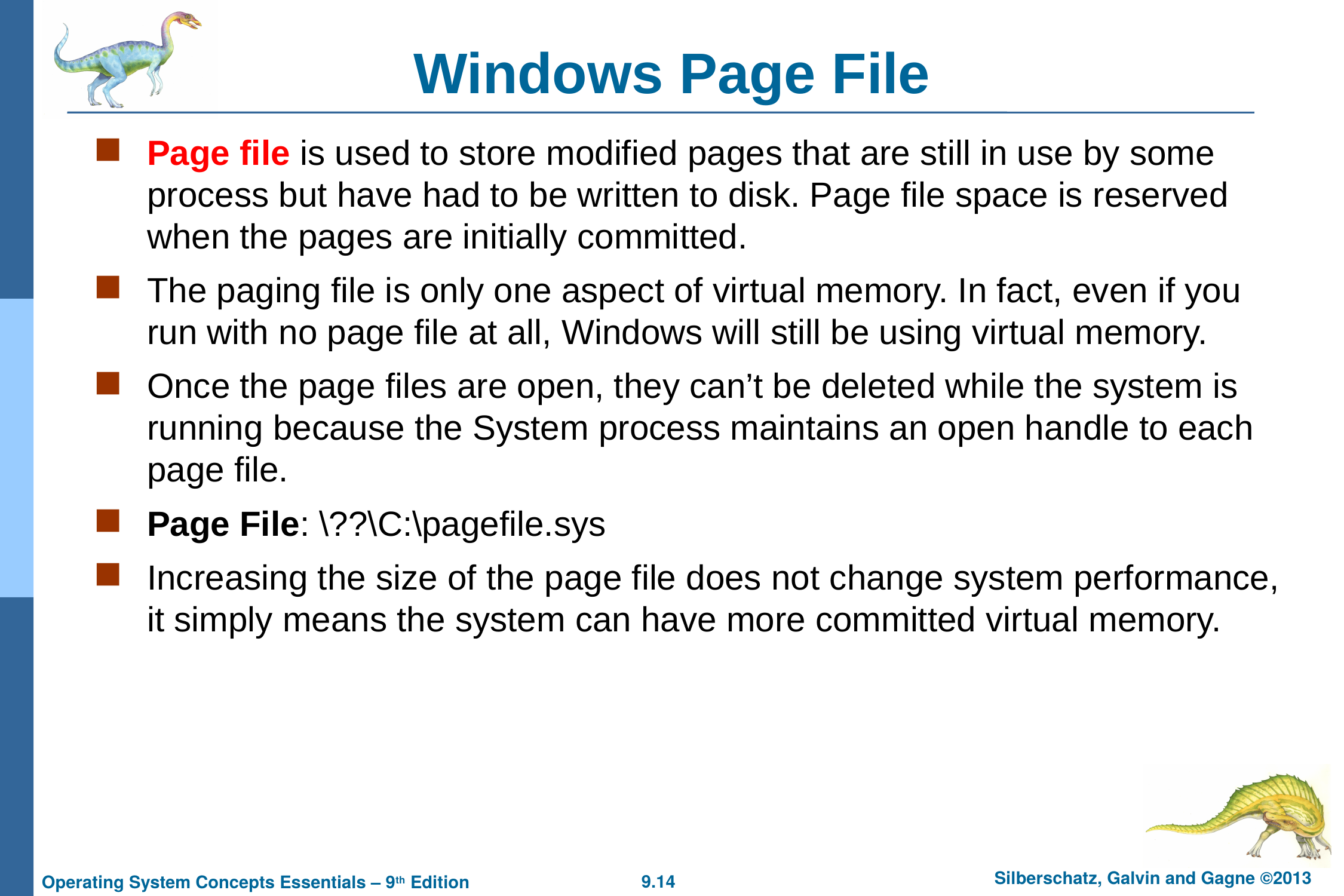

# Windows Page File
Page file is used to store modified pages that are still in use by some process but have had to be written to disk. Page file space is reserved when the pages are initially committed.
The paging file is only one aspect of virtual memory. In fact, even if you run with no page file at all, Windows will still be using virtual memory.
Once the page files are open, they can’t be deleted while the system is running because the System process maintains an open handle to each page file.
Page File: \??\C:\pagefile.sys
Increasing the size of the page file does not change system performance, it simply means the system can have more committed virtual memory.